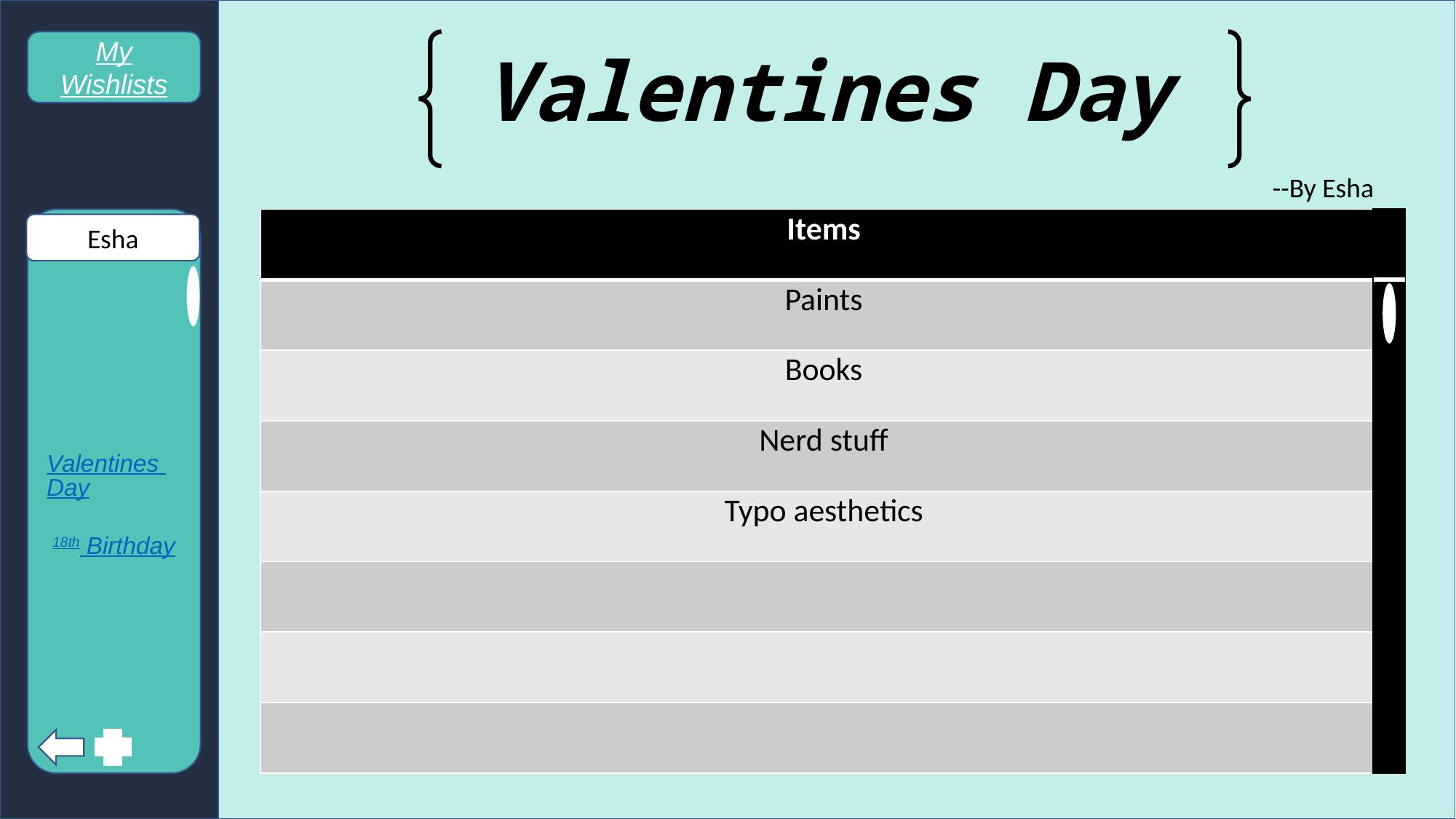

My Wishlists

Valentines Day

--By Esha
| Items |
| --- |
| Paints |
| Books |
| Nerd stuff |
| Typo aesthetics |
|  |
|  |
|  |

Valentines Day

18th Birthday
Esha